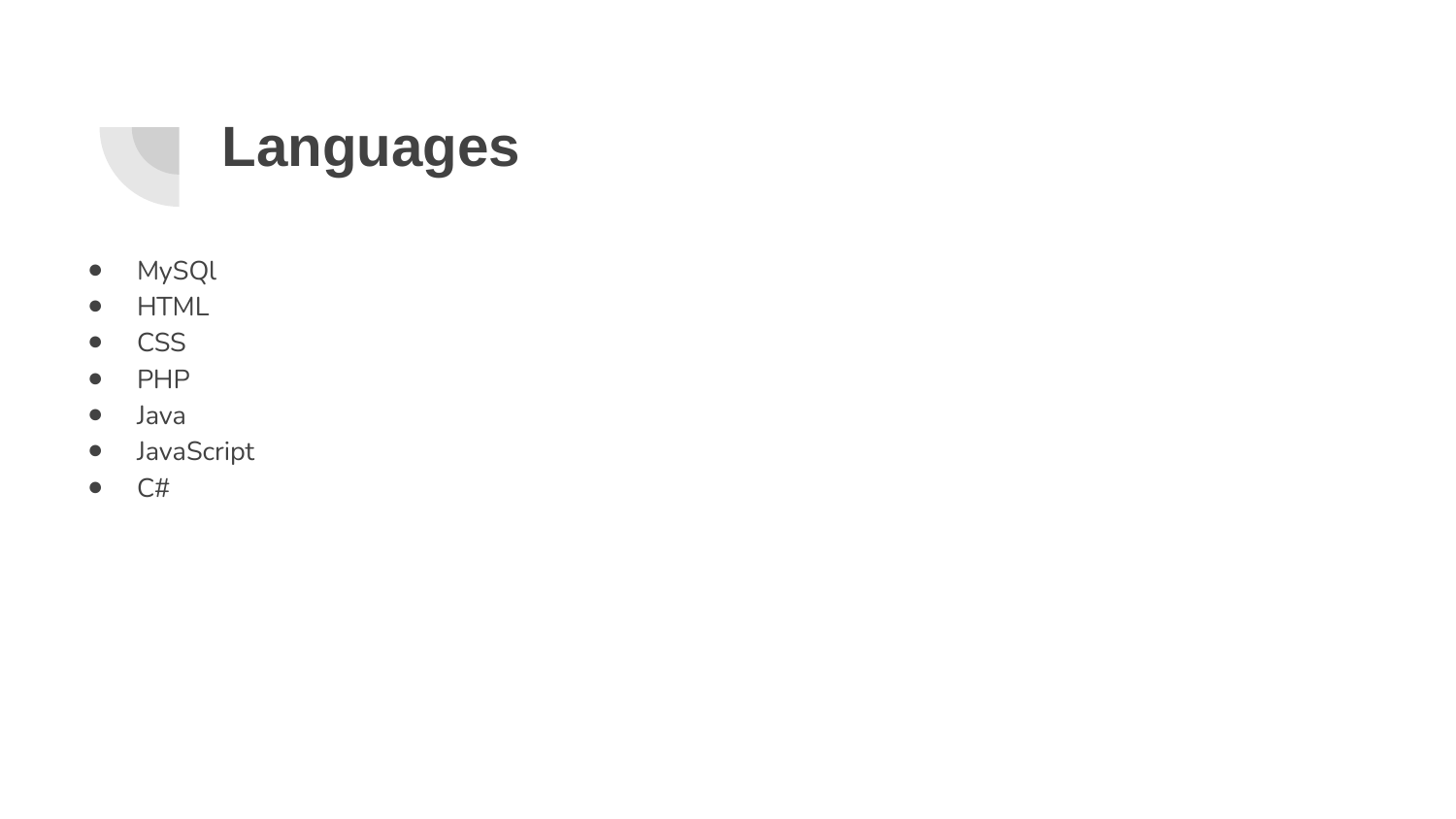

# Languages
MySQl
HTML
CSS
PHP
Java
JavaScript
C#